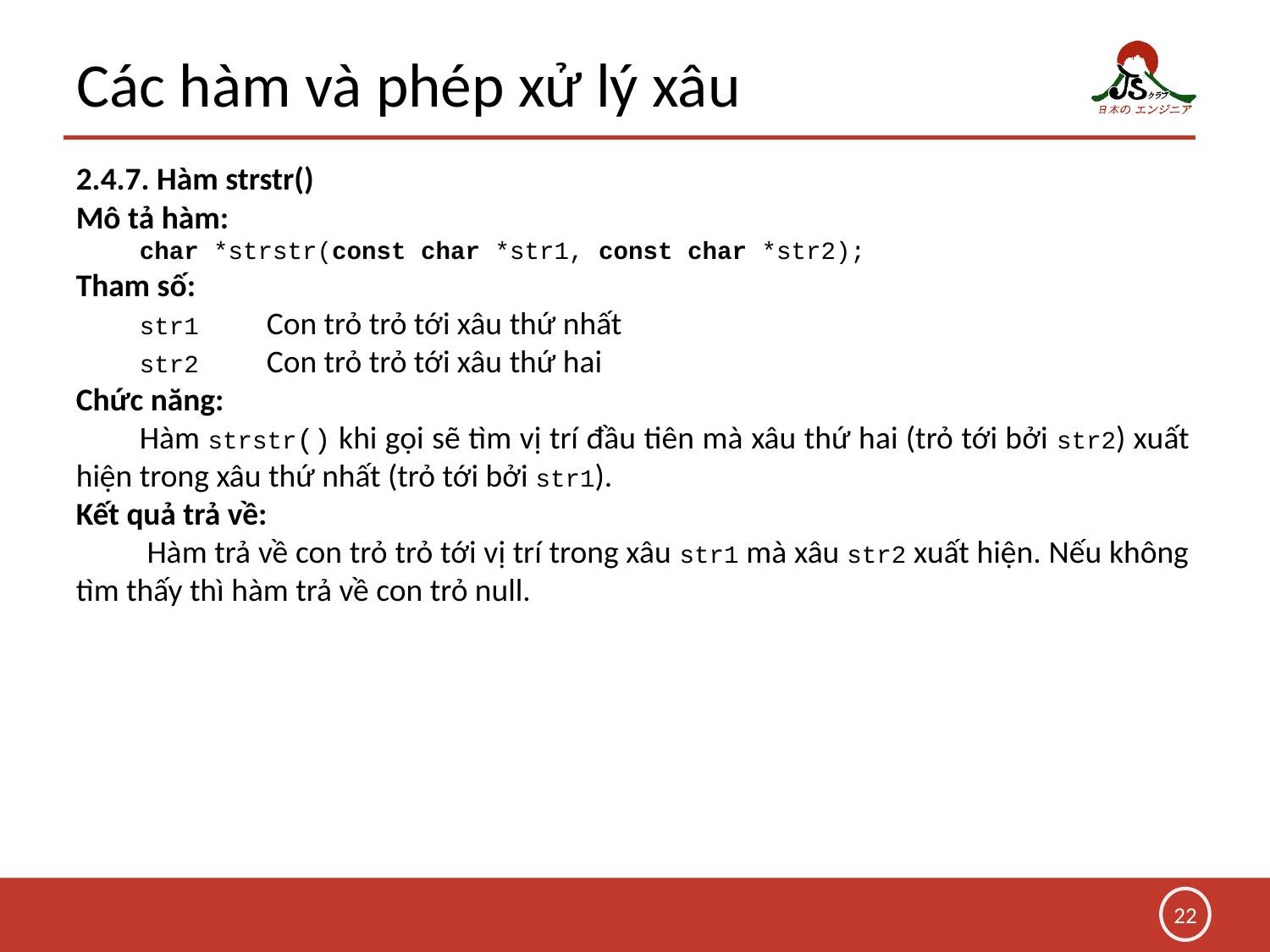

# Các hàm và phép xử lý xâu
2.4.7. Hàm strstr()
Mô tả hàm:
	char *strstr(const char *str1, const char *str2);
Tham số:
	str1	Con trỏ trỏ tới xâu thứ nhất
	str2	Con trỏ trỏ tới xâu thứ hai
Chức năng:
	Hàm strstr() khi gọi sẽ tìm vị trí đầu tiên mà xâu thứ hai (trỏ tới bởi str2) xuất hiện trong xâu thứ nhất (trỏ tới bởi str1).
Kết quả trả về:
	 Hàm trả về con trỏ trỏ tới vị trí trong xâu str1 mà xâu str2 xuất hiện. Nếu không tìm thấy thì hàm trả về con trỏ null.